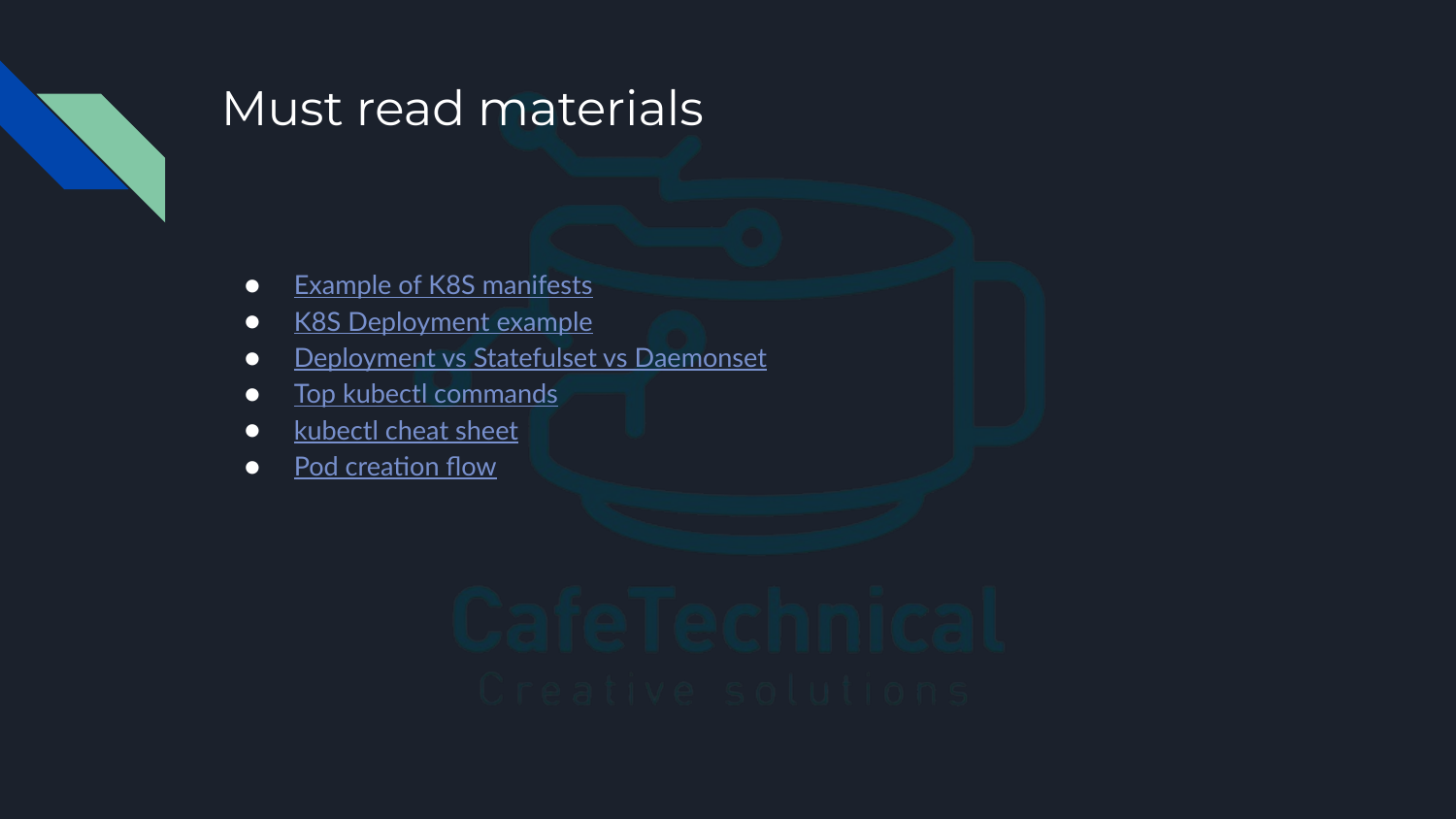

# Must read materials
Example of K8S manifests
K8S Deployment example
Deployment vs Statefulset vs Daemonset
Top kubectl commands
kubectl cheat sheet
Pod creation flow